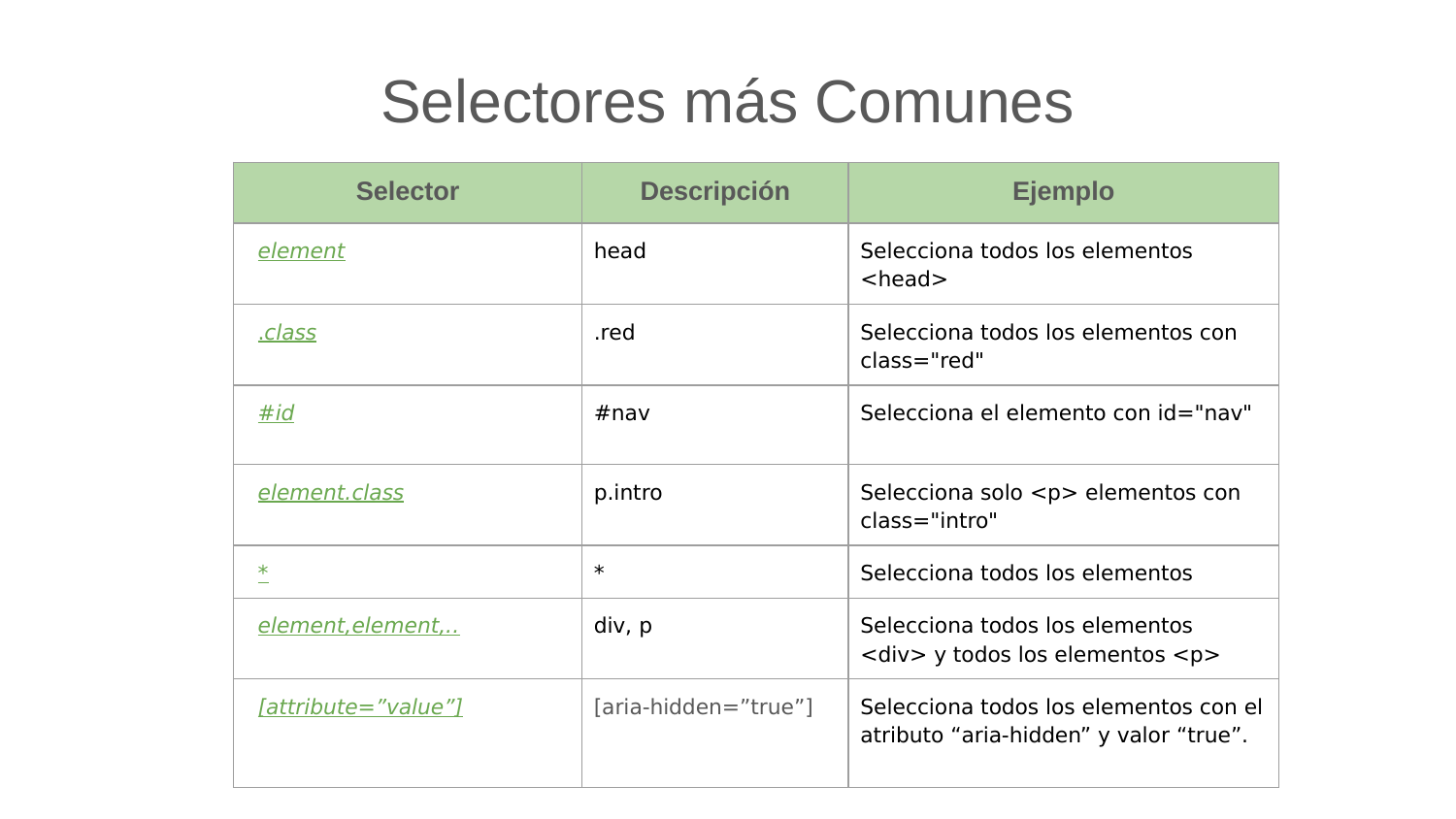

Selectores más Comunes
| Selector | Descripción | Ejemplo |
| --- | --- | --- |
| element | head | Selecciona todos los elementos <head> |
| .class | .red | Selecciona todos los elementos con class="red" |
| #id | #nav | Selecciona el elemento con id="nav" |
| element.class | p.intro | Selecciona solo <p> elementos con class="intro" |
| \* | \* | Selecciona todos los elementos |
| element,element,.. | div, p | Selecciona todos los elementos <div> y todos los elementos <p> |
| [attribute=”value”] | [aria-hidden=”true”] | Selecciona todos los elementos con el atributo “aria-hidden” y valor “true”. |